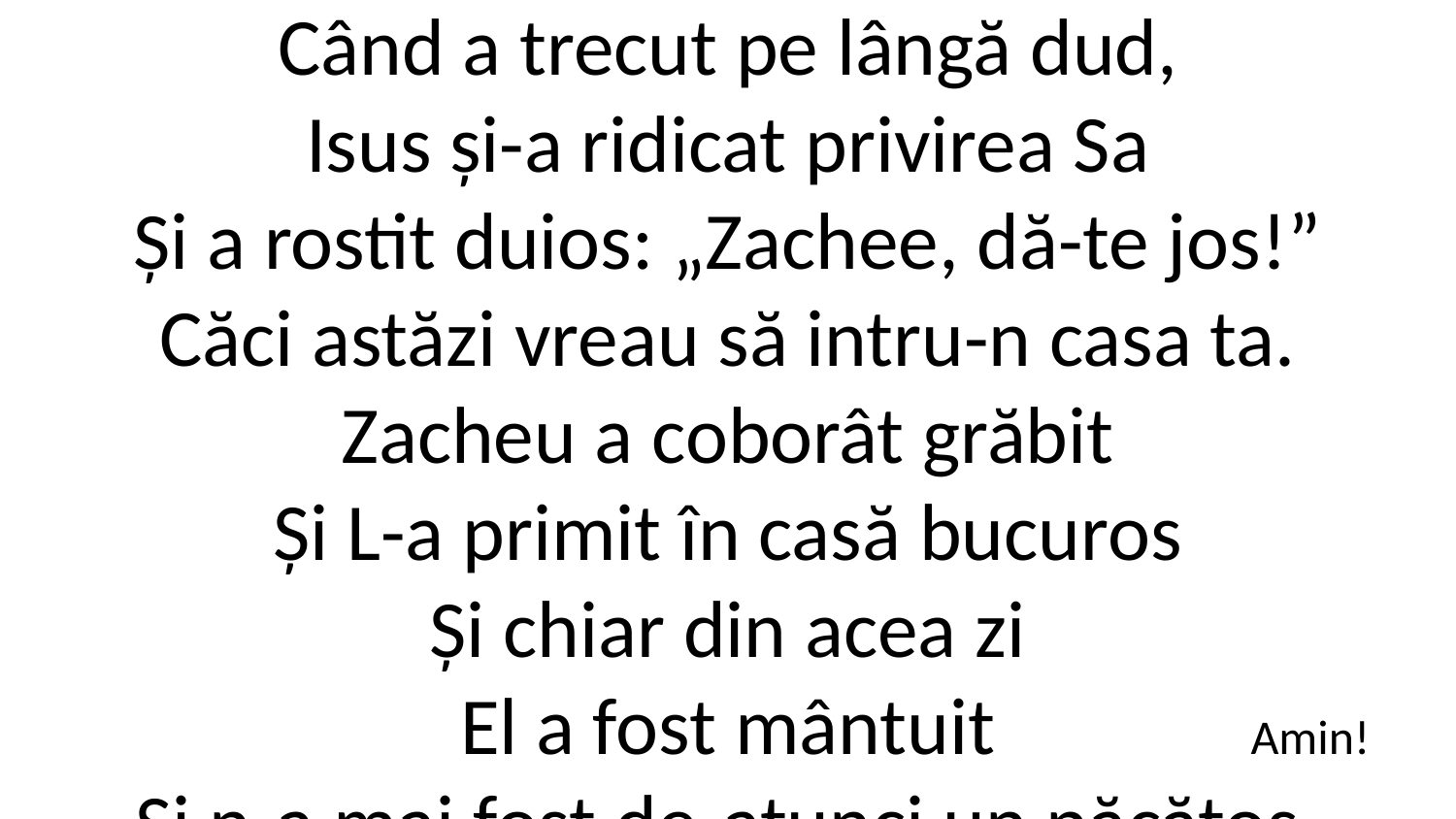

Când a trecut pe lângă dud,
Isus și-a ridicat privirea Sa
Și a rostit duios: „Zachee, dă-te jos!”
Căci astăzi vreau să intru-n casa ta.
Zacheu a coborât grăbit
Și L-a primit în casă bucuros
Și chiar din acea zi
El a fost mântuit
Și n-a mai fost de-atunci un păcătos.

Amin!